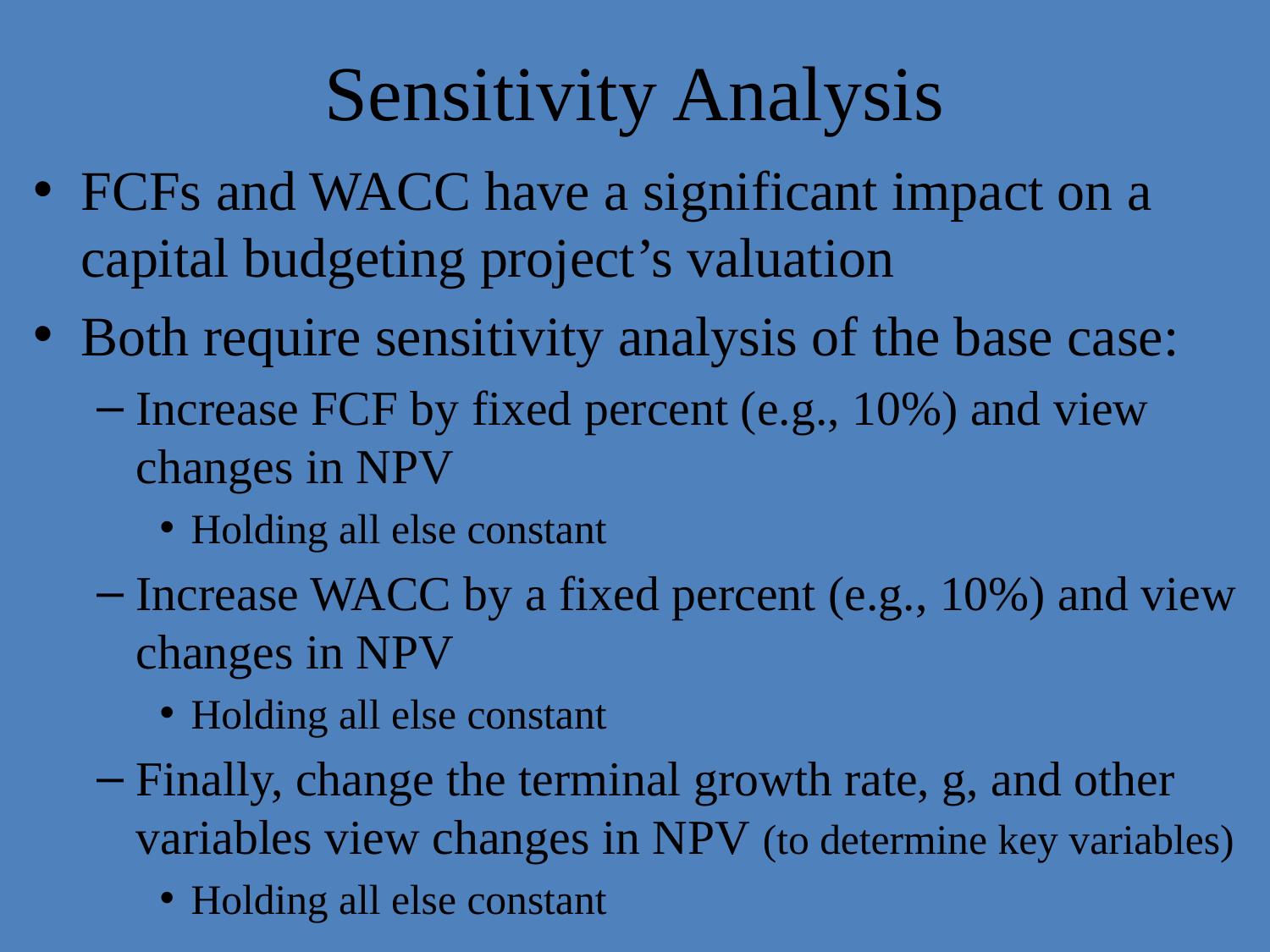

# Sensitivity Analysis
FCFs and WACC have a significant impact on a capital budgeting project’s valuation
Both require sensitivity analysis of the base case:
Increase FCF by fixed percent (e.g., 10%) and view changes in NPV
Holding all else constant
Increase WACC by a fixed percent (e.g., 10%) and view changes in NPV
Holding all else constant
Finally, change the terminal growth rate, g, and other variables view changes in NPV (to determine key variables)
Holding all else constant